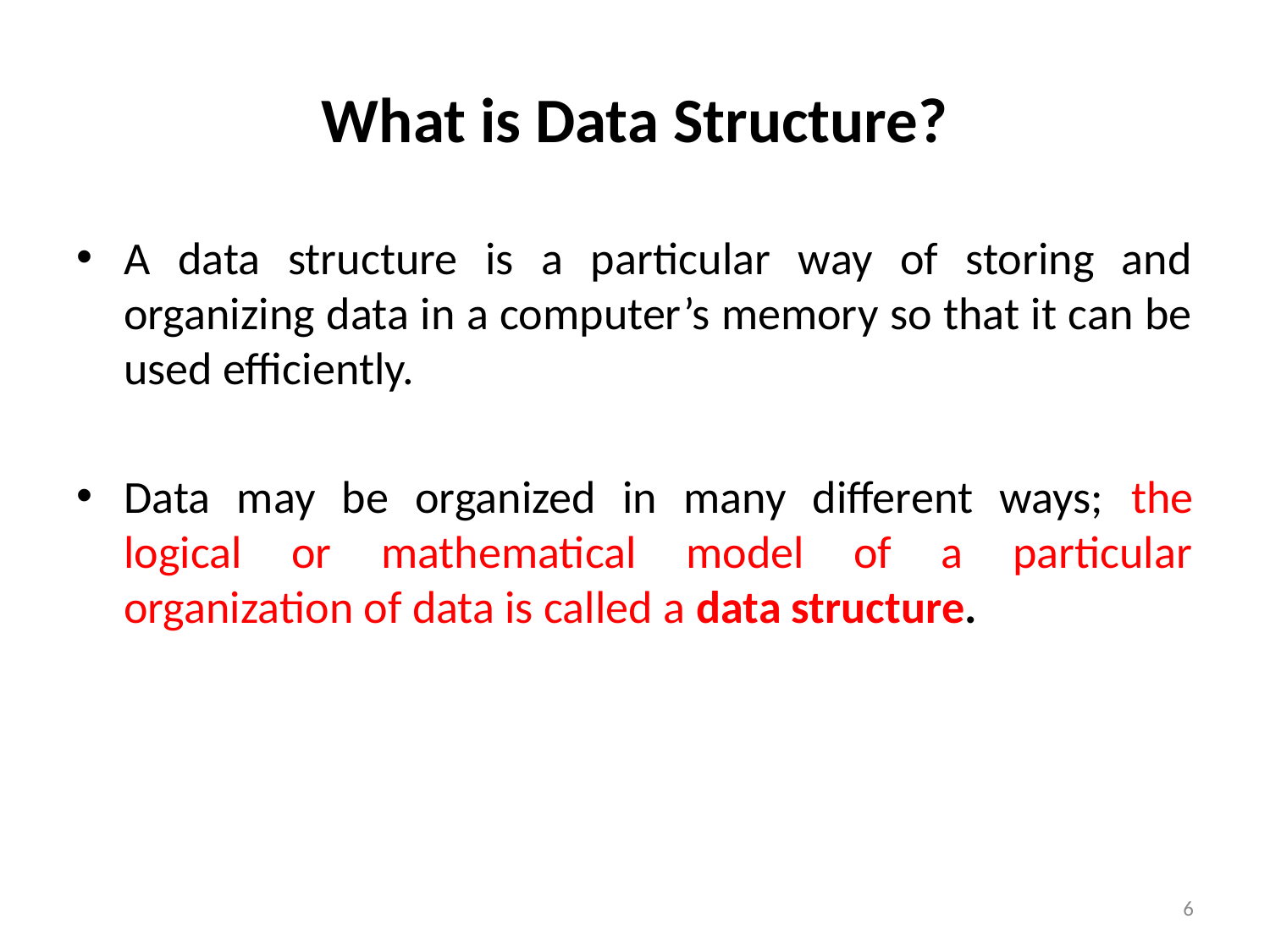

# What is Data Structure?
A data structure is a particular way of storing and organizing data in a computer’s memory so that it can be used efficiently.

Data may be organized in many different ways; the logical or mathematical model of a particular organization of data is called a data structure.
6